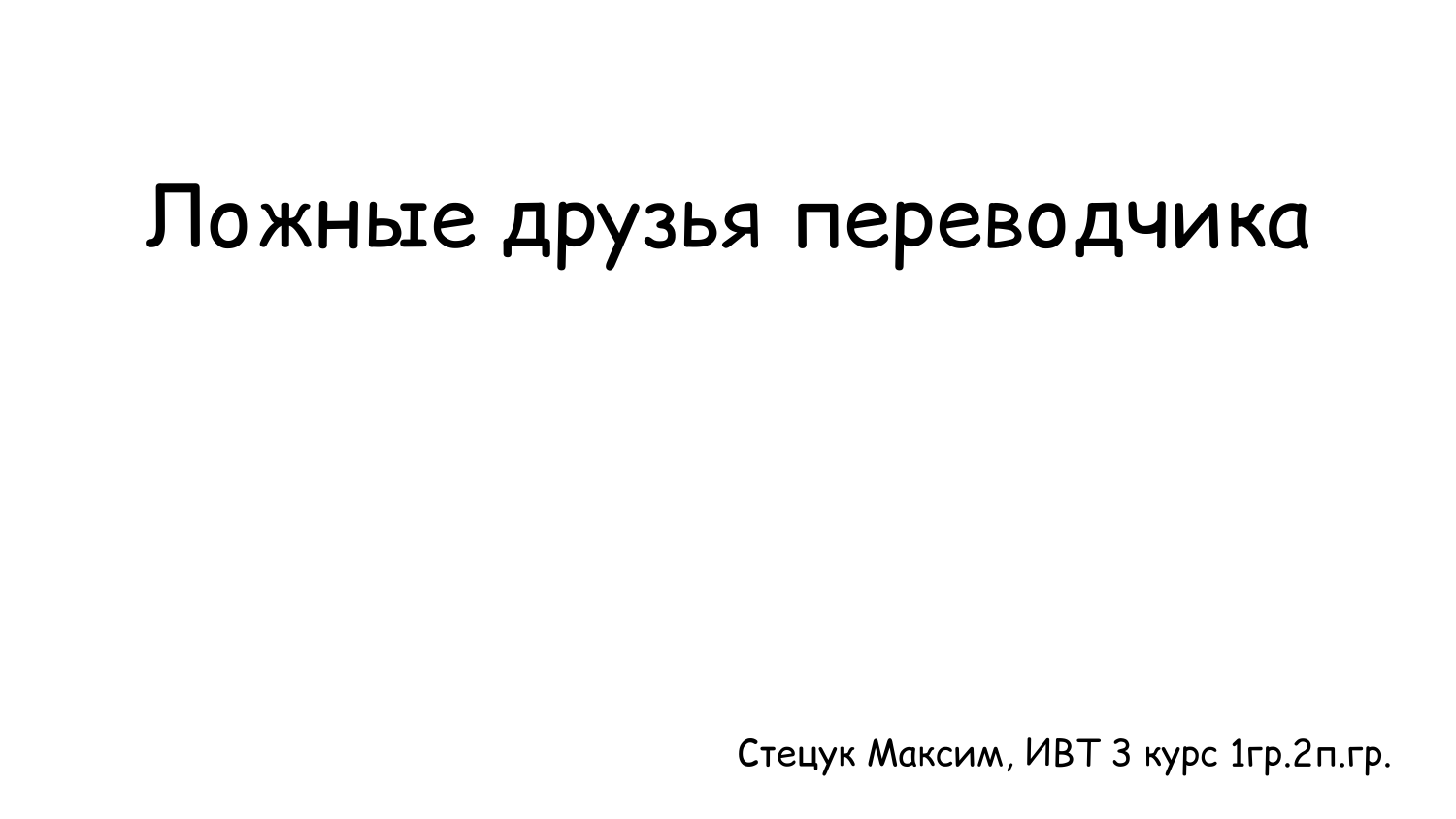

# Ложные друзья переводчика
Стецук Максим, ИВТ 3 курс 1гр.2п.гр.